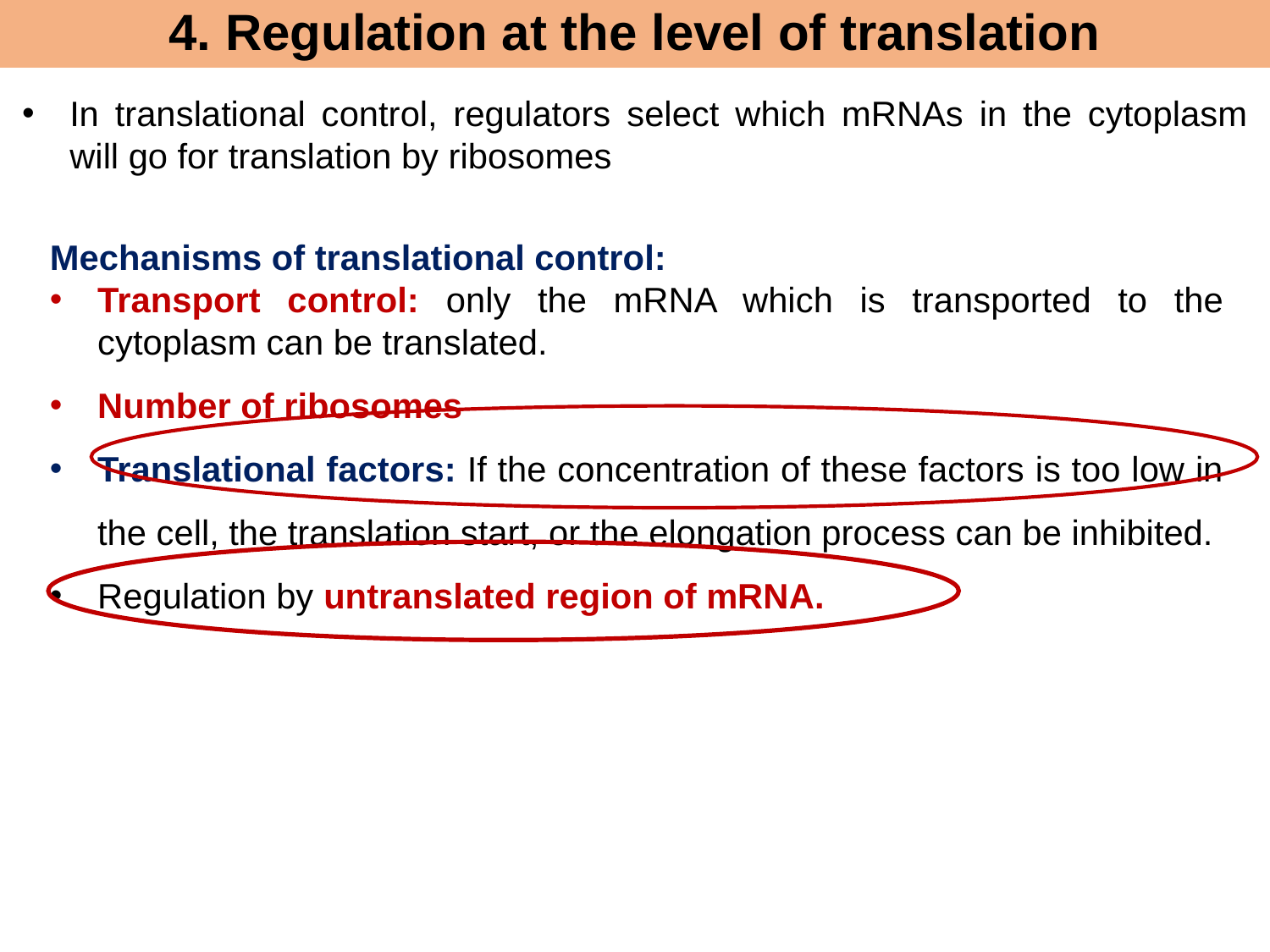

# 4. Regulation at the level of translation
In translational control, regulators select which mRNAs in the cytoplasm will go for translation by ribosomes
Mechanisms of translational control:
Transport control: only the mRNA which is transported to the cytoplasm can be translated.
Number of ribosomes
Translational factors: If the concentration of these factors is too low in the cell, the translation start, or the elongation process can be inhibited.
Regulation by untranslated region of mRNA.